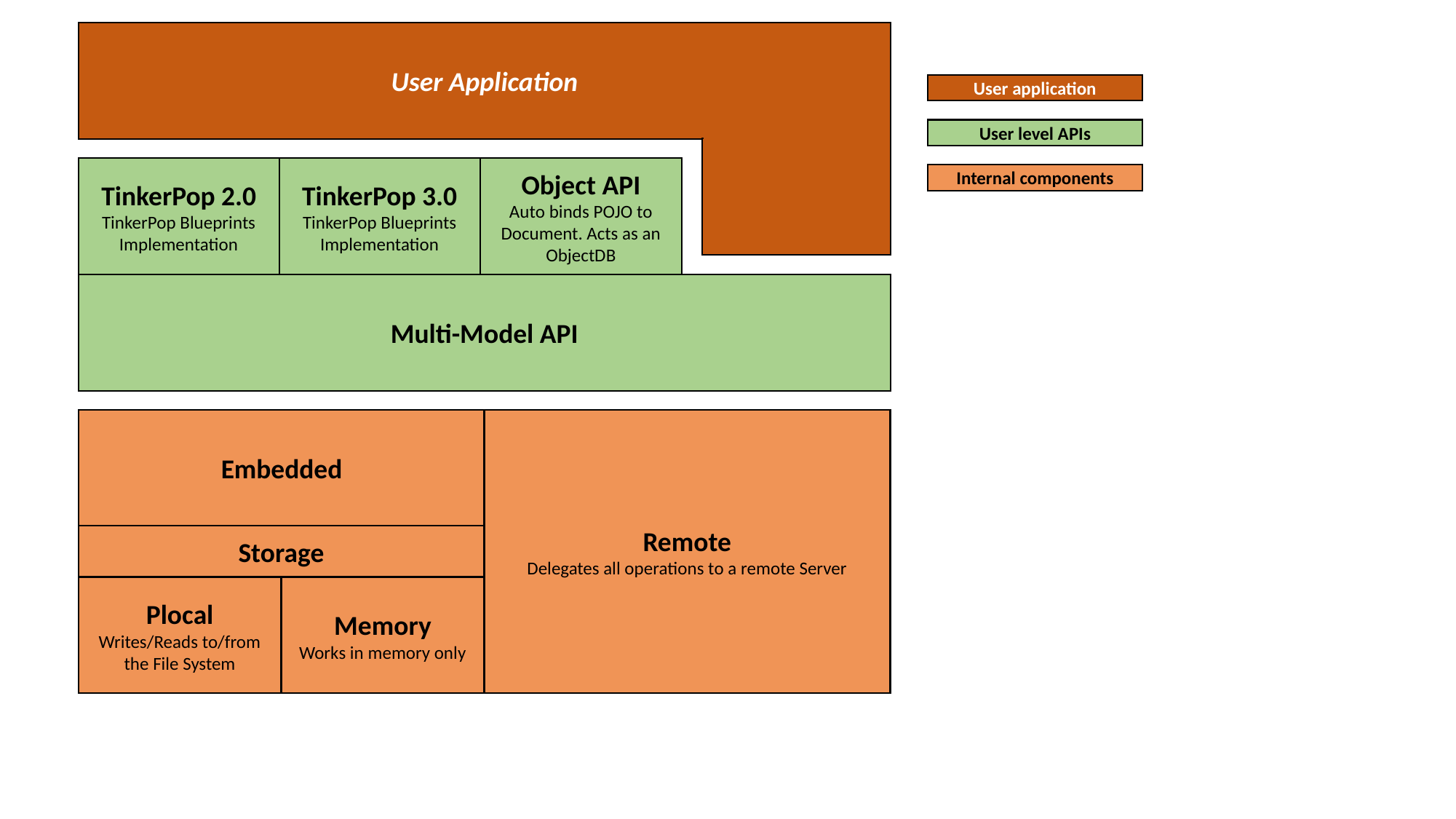

User Application

TinkerPop 2.0
TinkerPop Blueprints Implementation
TinkerPop 3.0
TinkerPop Blueprints Implementation
Object API
Auto binds POJO to Document. Acts as an ObjectDB
Multi-Model API
Remote
Delegates all operations to a remote Server
Embedded
Storage
Memory
Works in memory only
Plocal
Writes/Reads to/from the File System

User application
User level APIs
Internal components